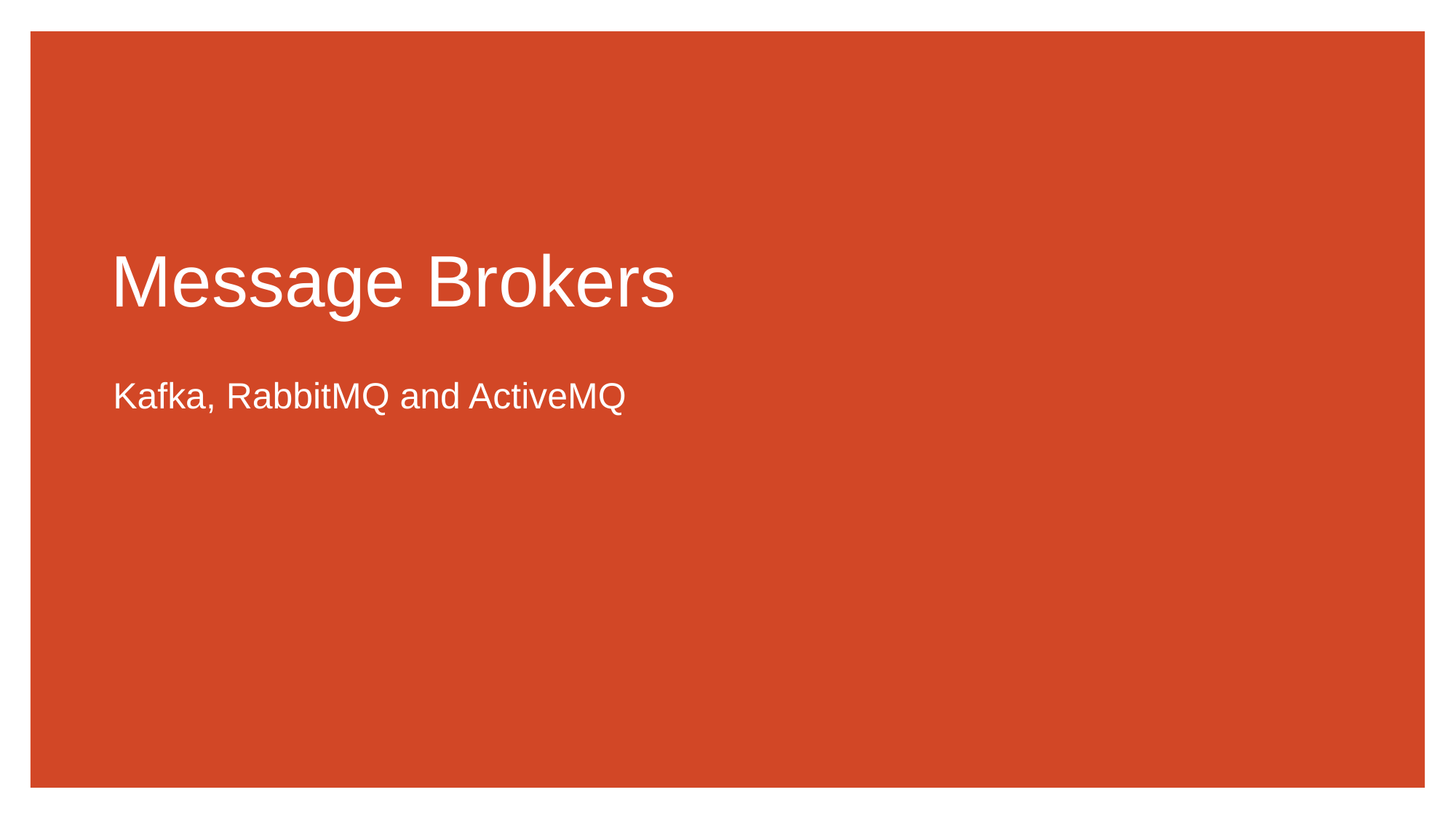

# Message Brokers
Kafka, RabbitMQ and ActiveMQ